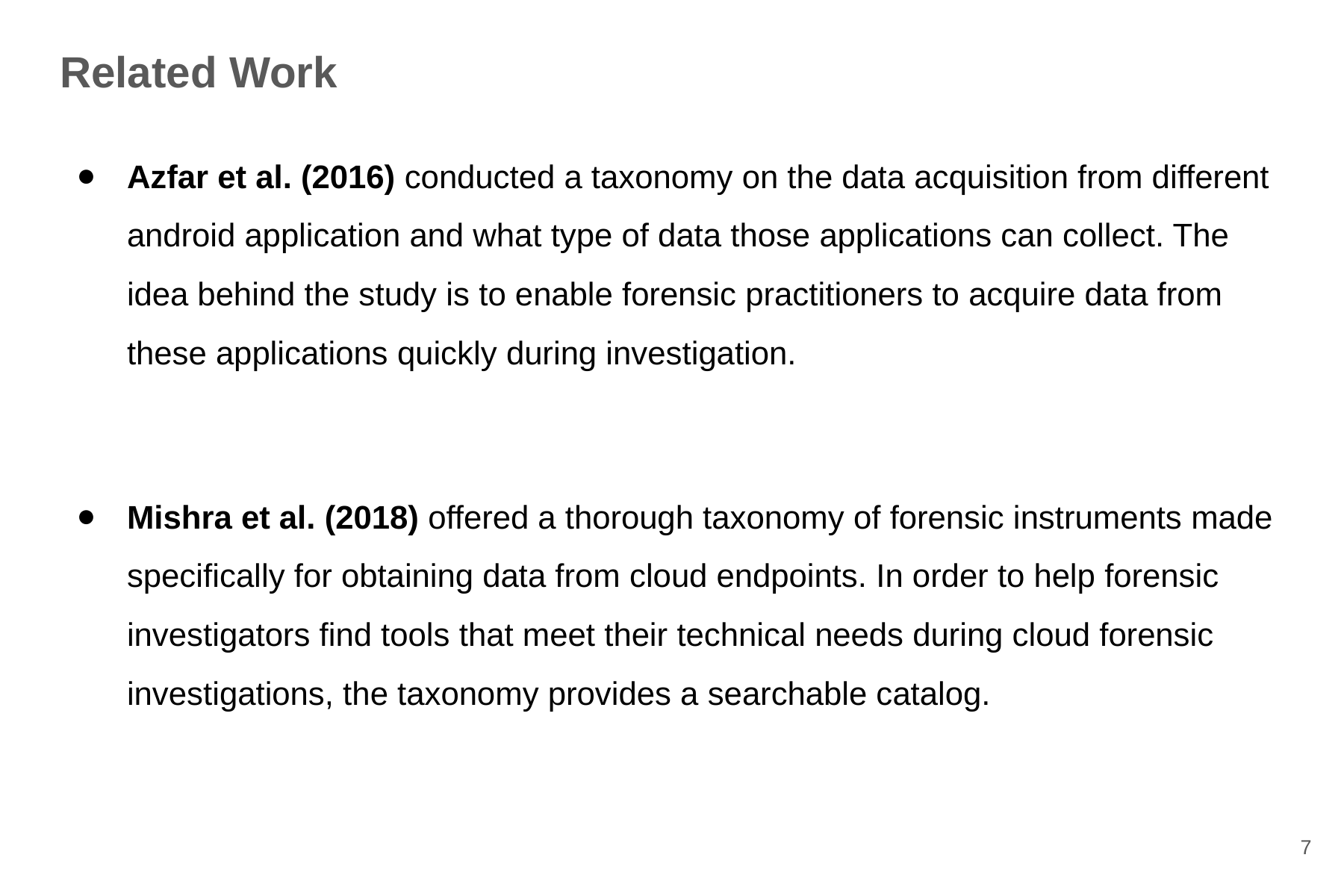

# Related Work
Azfar et al. (2016) conducted a taxonomy on the data acquisition from different android application and what type of data those applications can collect. The idea behind the study is to enable forensic practitioners to acquire data from these applications quickly during investigation.

Mishra et al. (2018) offered a thorough taxonomy of forensic instruments made specifically for obtaining data from cloud endpoints. In order to help forensic investigators find tools that meet their technical needs during cloud forensic investigations, the taxonomy provides a searchable catalog.
7